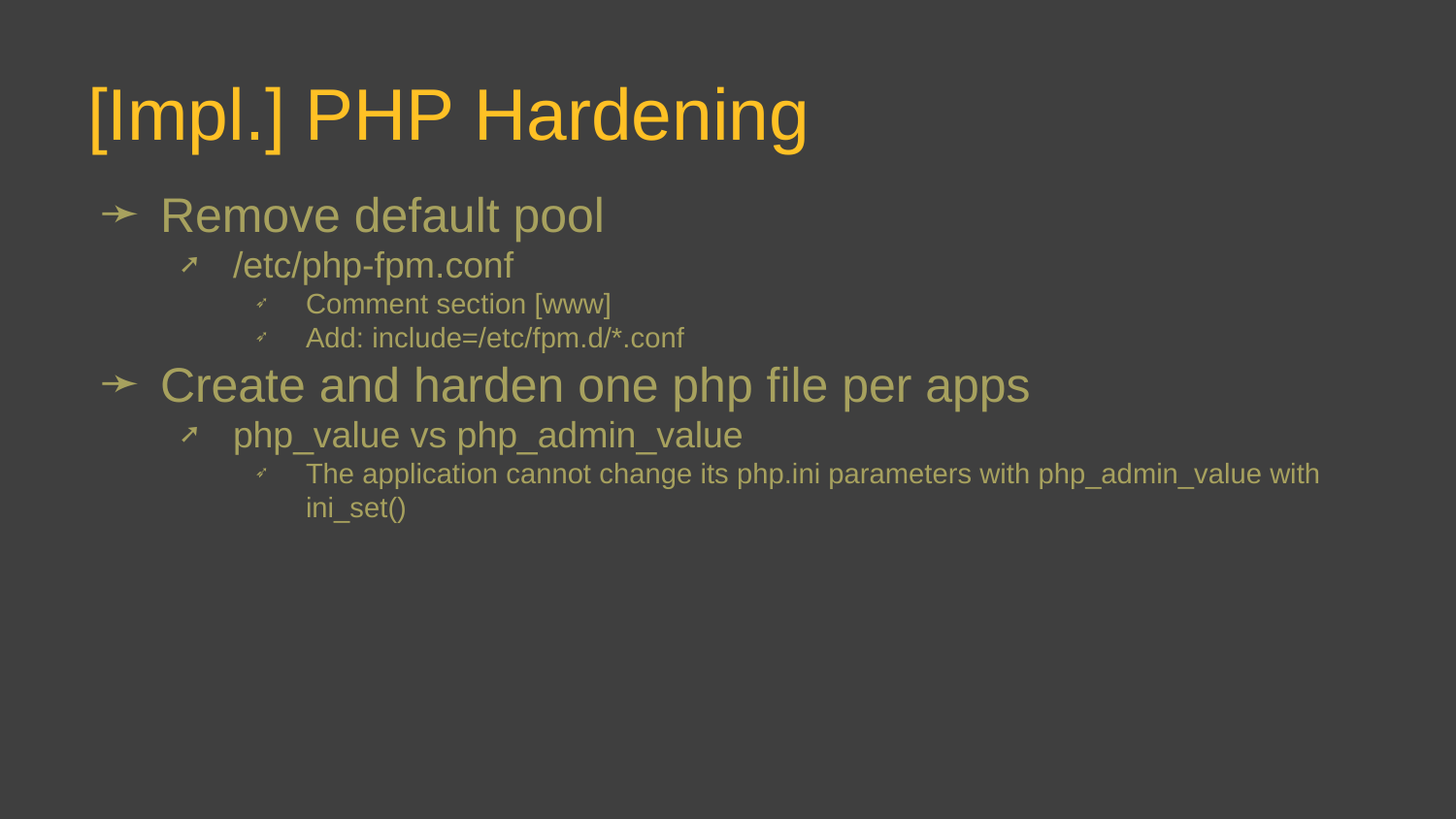

# [Impl.] PHP Hardening
Remove default pool
/etc/php-fpm.conf
Comment section [www]
Add: include=/etc/fpm.d/*.conf
Create and harden one php file per apps
php_value vs php_admin_value
The application cannot change its php.ini parameters with php_admin_value with ini_set()